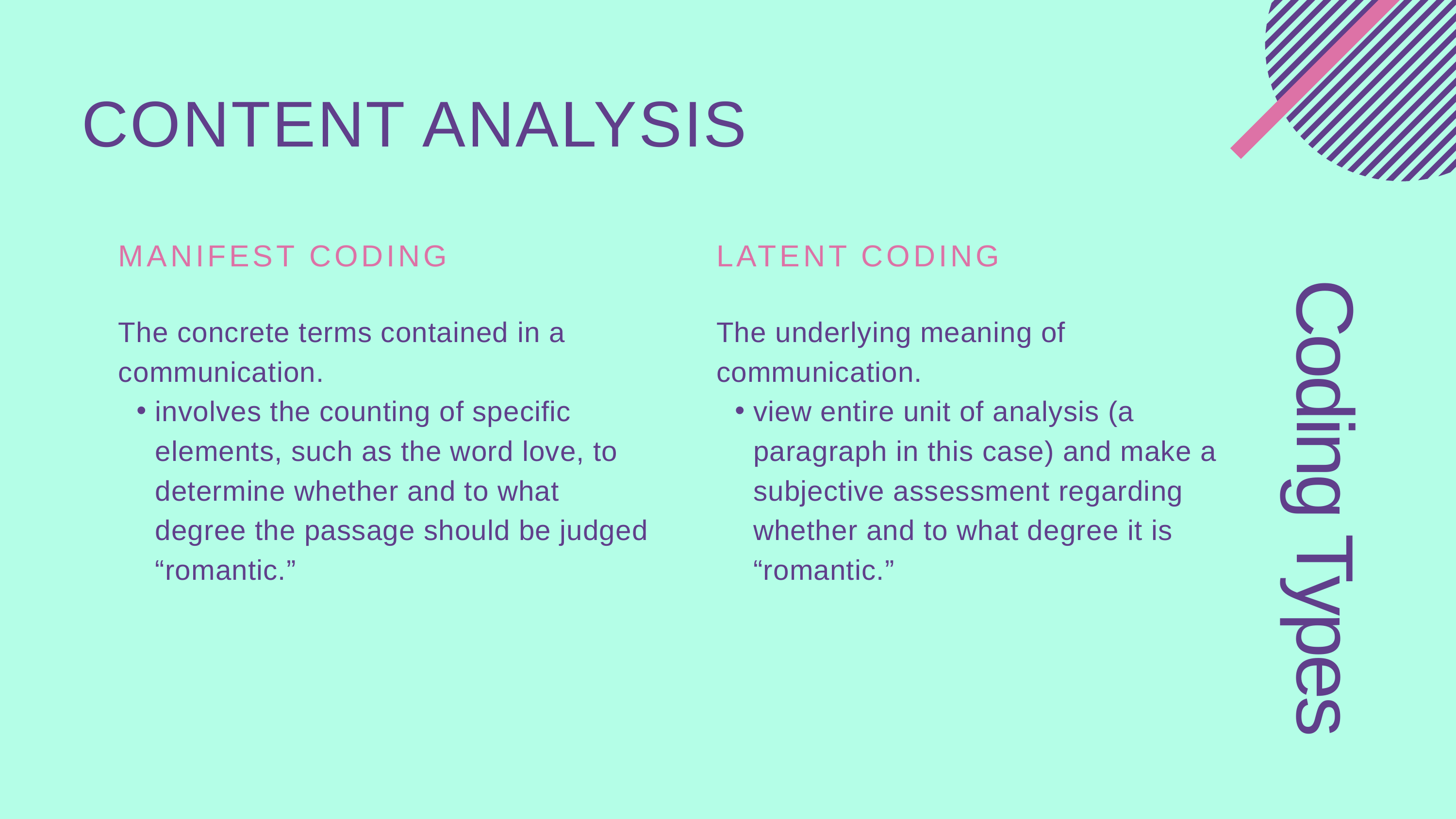

CONTENT ANALYSIS
MANIFEST CODING
LATENT CODING
The concrete terms contained in a communication.
involves the counting of specific elements, such as the word love, to determine whether and to what degree the passage should be judged “romantic.”
The underlying meaning of communication.
view entire unit of analysis (a paragraph in this case) and make a subjective assessment regarding whether and to what degree it is “romantic.”
Coding Types